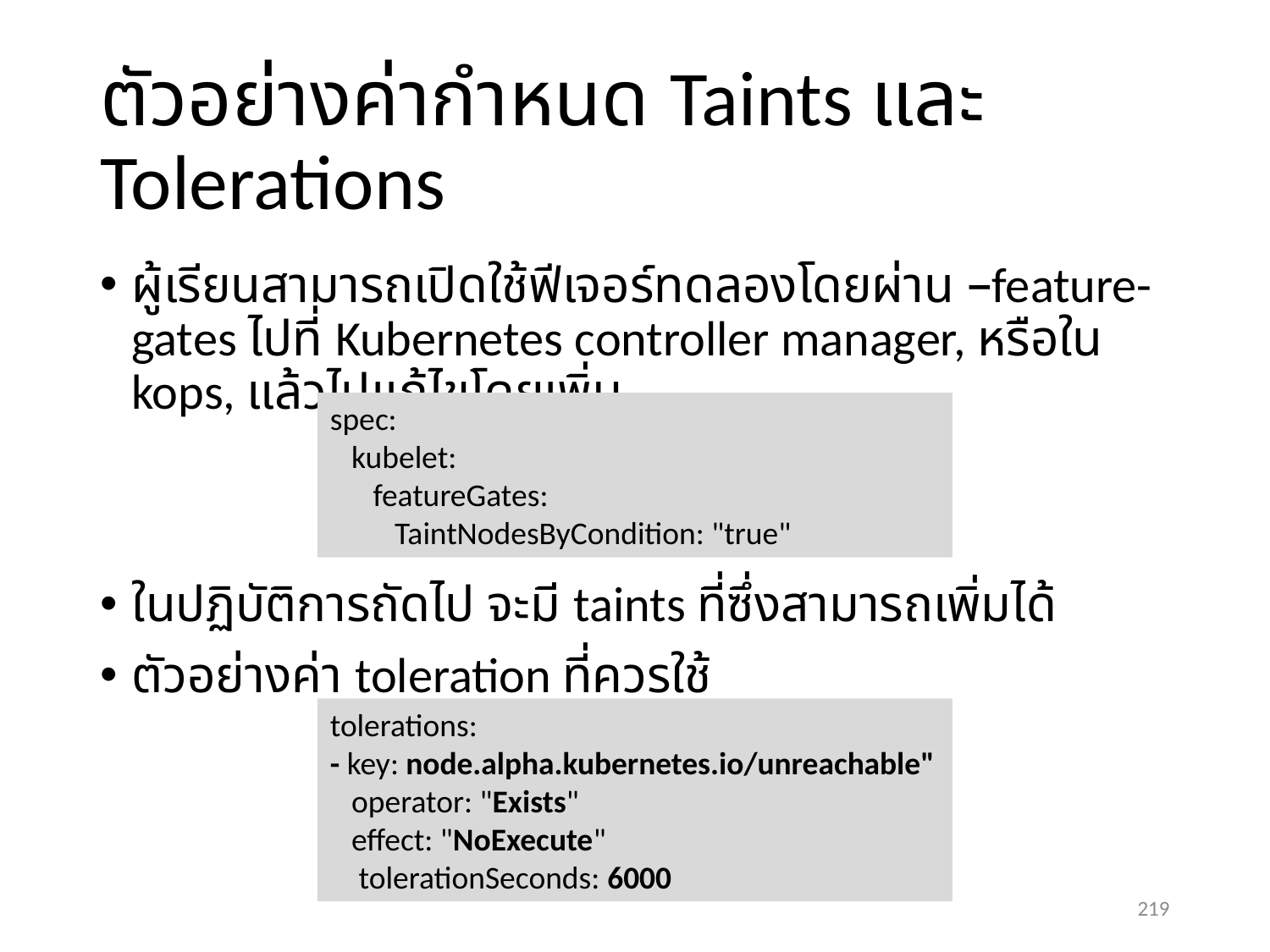

# ตัวอย่างค่ากำหนด Taints และ Tolerations
ผู้เรียนสามารถเปิดใช้ฟีเจอร์ทดลองโดยผ่าน –feature-gates ไปที่ Kubernetes controller manager, หรือใน kops, แล้วไปแก้ไขโดยเพิ่ม

ในปฏิบัติการถัดไป จะมี taints ที่ซึ่งสามารถเพิ่มได้
ตัวอย่างค่า toleration ที่ควรใช้
spec:
   kubelet:
      featureGates:
         TaintNodesByCondition: "true"
tolerations:
- key: node.alpha.kubernetes.io/unreachable"
   operator: "Exists"
   effect: "NoExecute"
    tolerationSeconds: 6000
219